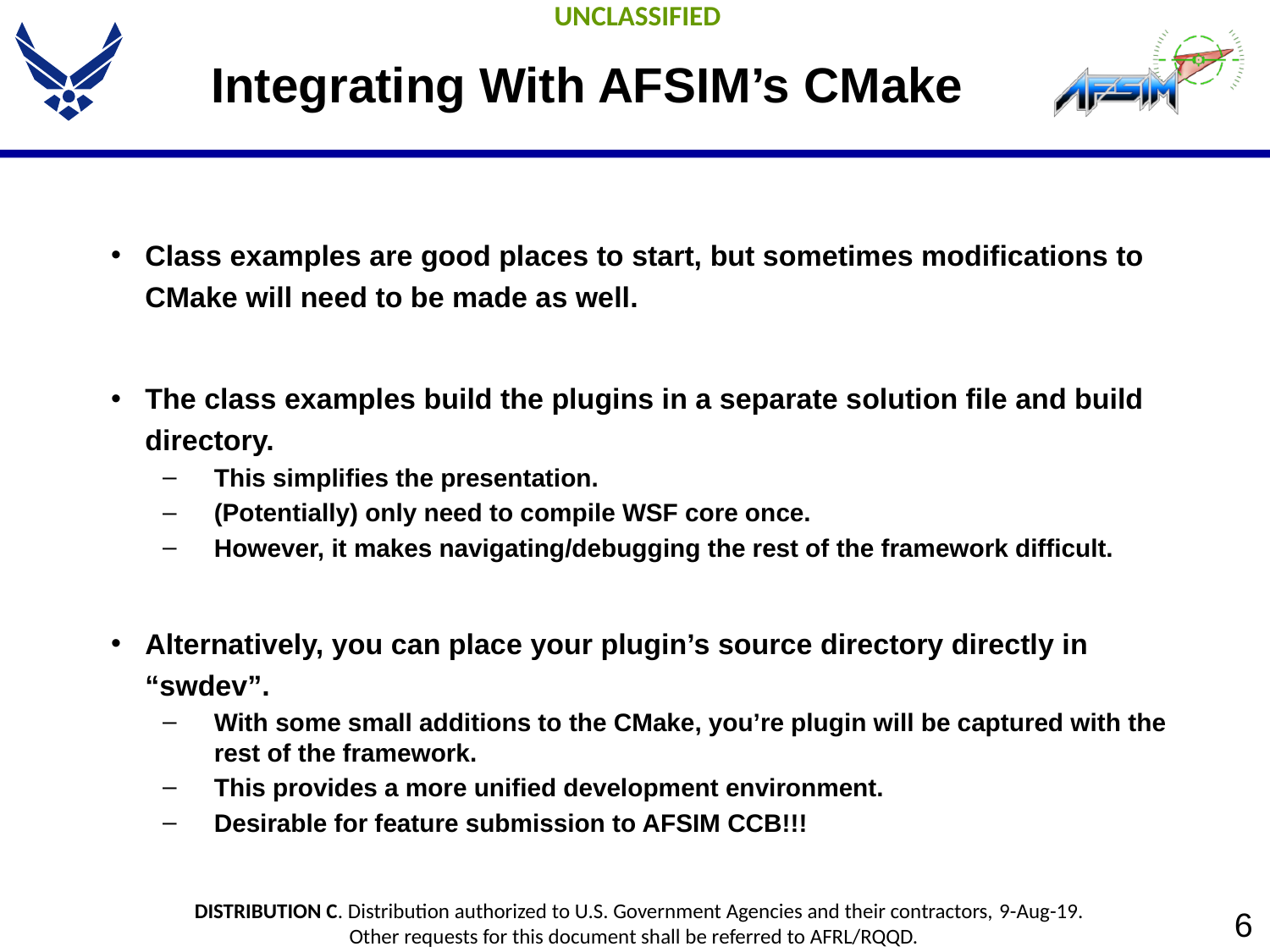

# Integrating With AFSIM’s CMake
Class examples are good places to start, but sometimes modifications to CMake will need to be made as well.

The class examples build the plugins in a separate solution file and build directory.
This simplifies the presentation.
(Potentially) only need to compile WSF core once.
However, it makes navigating/debugging the rest of the framework difficult.

Alternatively, you can place your plugin’s source directory directly in “swdev”.
With some small additions to the CMake, you’re plugin will be captured with the rest of the framework.
This provides a more unified development environment.
Desirable for feature submission to AFSIM CCB!!!